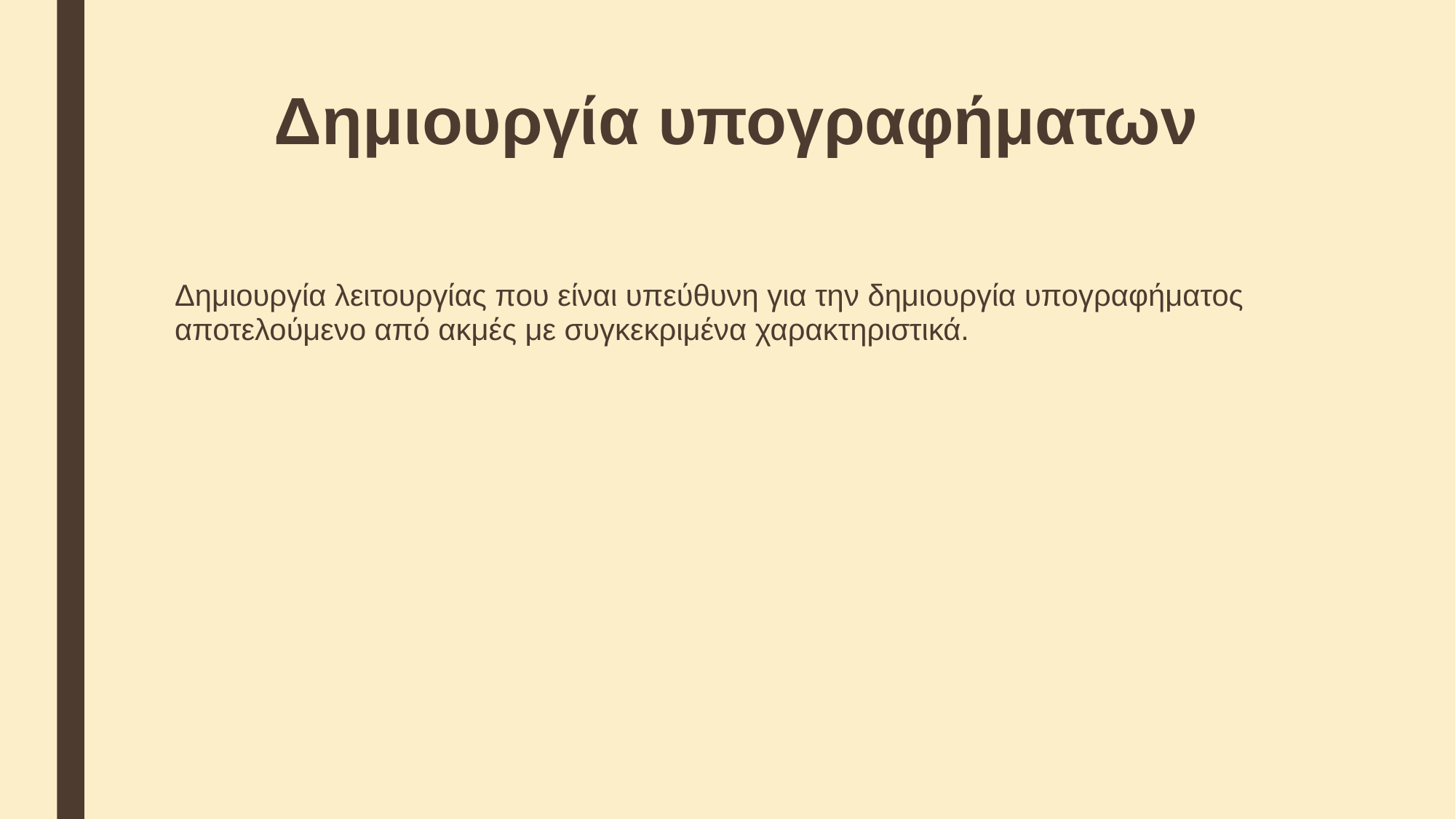

# Δημιουργία υπογραφήματων
Δημιουργία λειτουργίας που είναι υπεύθυνη για την δημιουργία υπογραφήματος αποτελούμενο από ακμές με συγκεκριμένα χαρακτηριστικά.